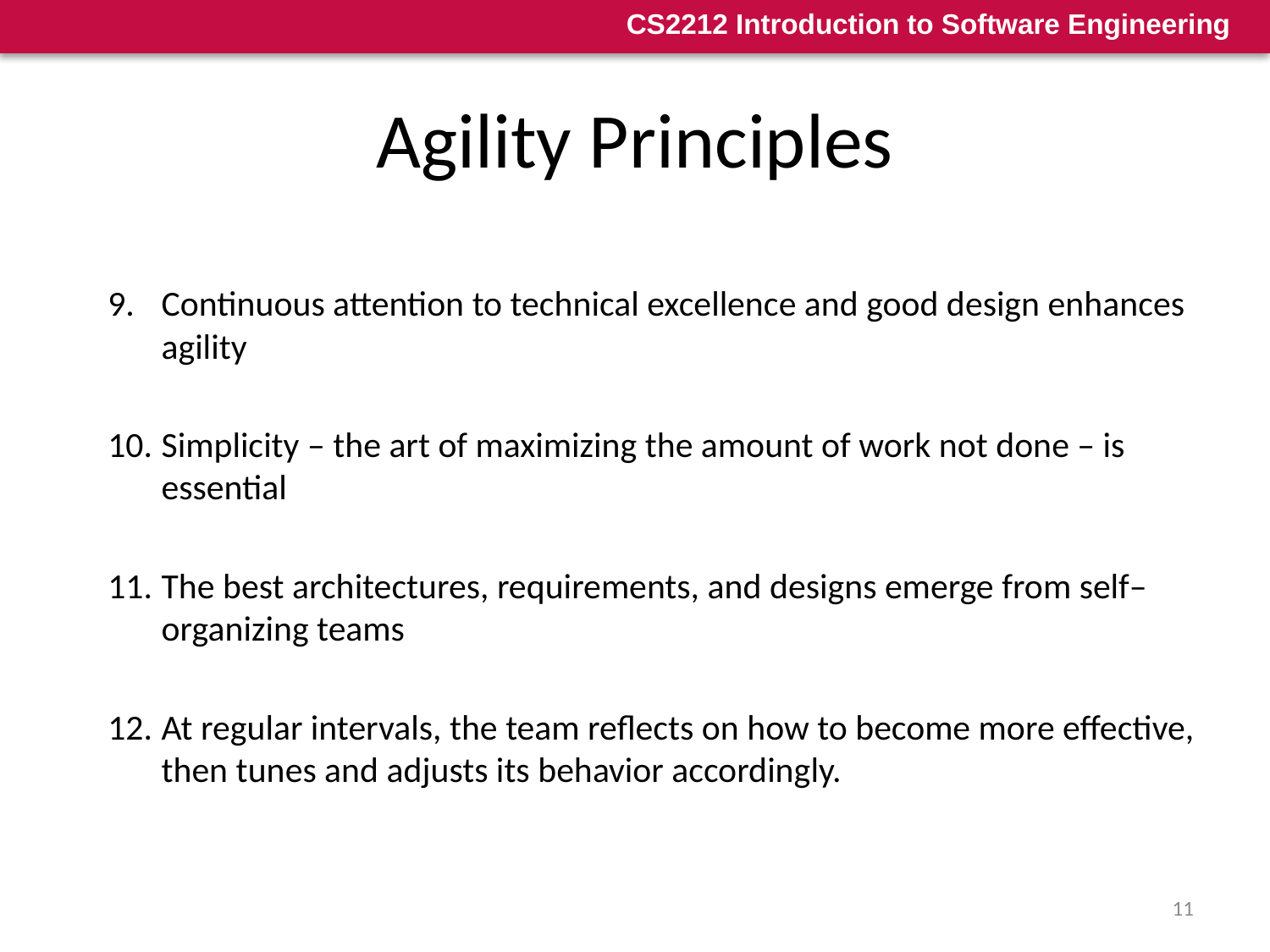

# Agility Principles
Continuous attention to technical excellence and good design enhances agility

Simplicity – the art of maximizing the amount of work not done – is essential

The best architectures, requirements, and designs emerge from self–organizing teams

At regular intervals, the team reflects on how to become more effective, then tunes and adjusts its behavior accordingly.

11